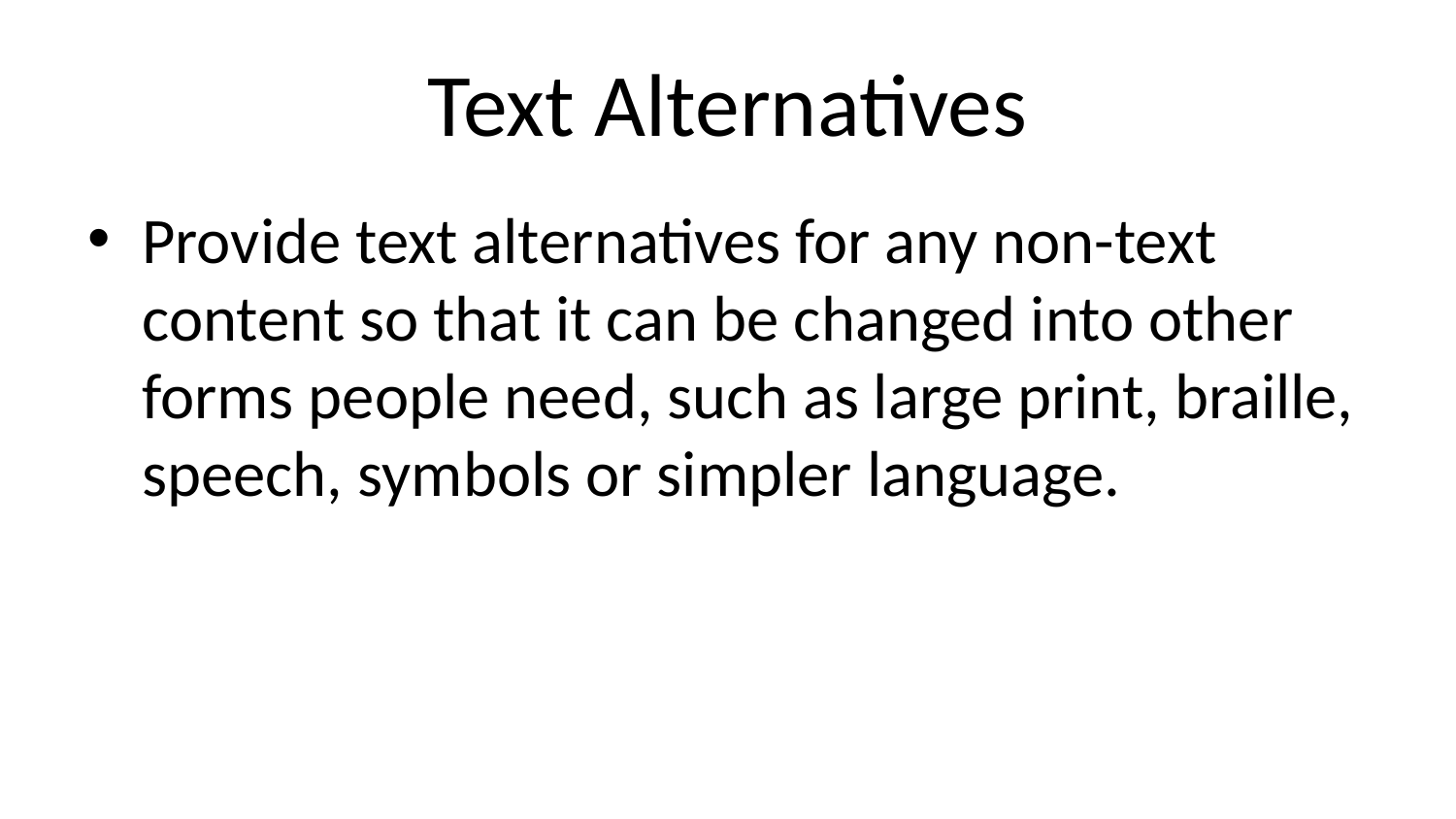

# Text Alternatives
Provide text alternatives for any non-text content so that it can be changed into other forms people need, such as large print, braille, speech, symbols or simpler language.